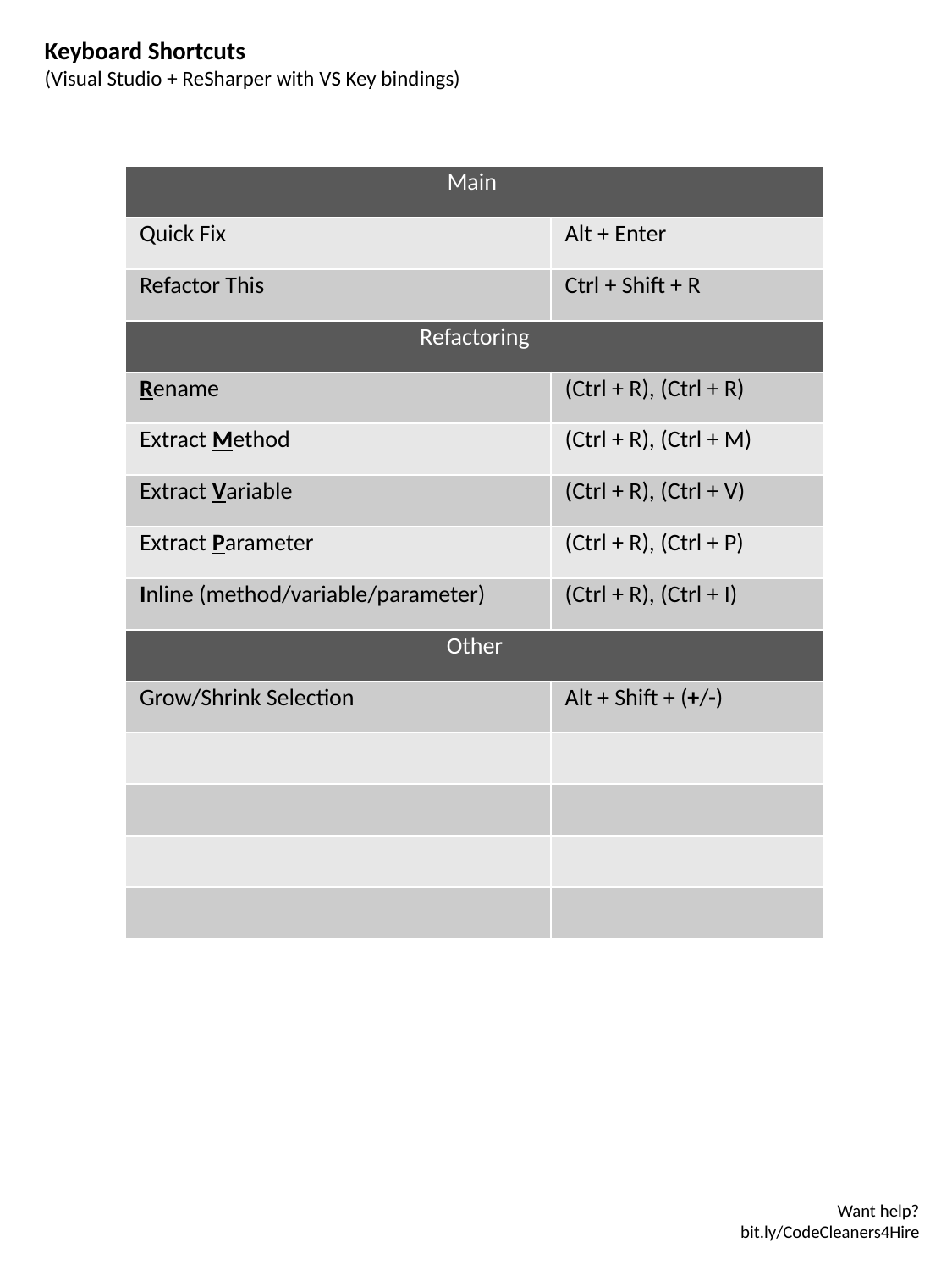

Keyboard Shortcuts
(Visual Studio + ReSharper with VS Key bindings)
| Main |  |
| --- | --- |
| Quick Fix | Alt + Enter |
| Refactor This | Ctrl + Shift + R |
| Refactoring |  |
| Rename | (Ctrl + R), (Ctrl + R) |
| Extract Method | (Ctrl + R), (Ctrl + M) |
| Extract Variable | (Ctrl + R), (Ctrl + V) |
| Extract Parameter | (Ctrl + R), (Ctrl + P) |
| Inline (method/variable/parameter) | (Ctrl + R), (Ctrl + I) |
| Other |  |
| Grow/Shrink Selection | Alt + Shift + (+/-) |
|  |  |
|  |  |
|  |  |
|  |  |
Want help?
bit.ly/CodeCleaners4Hire